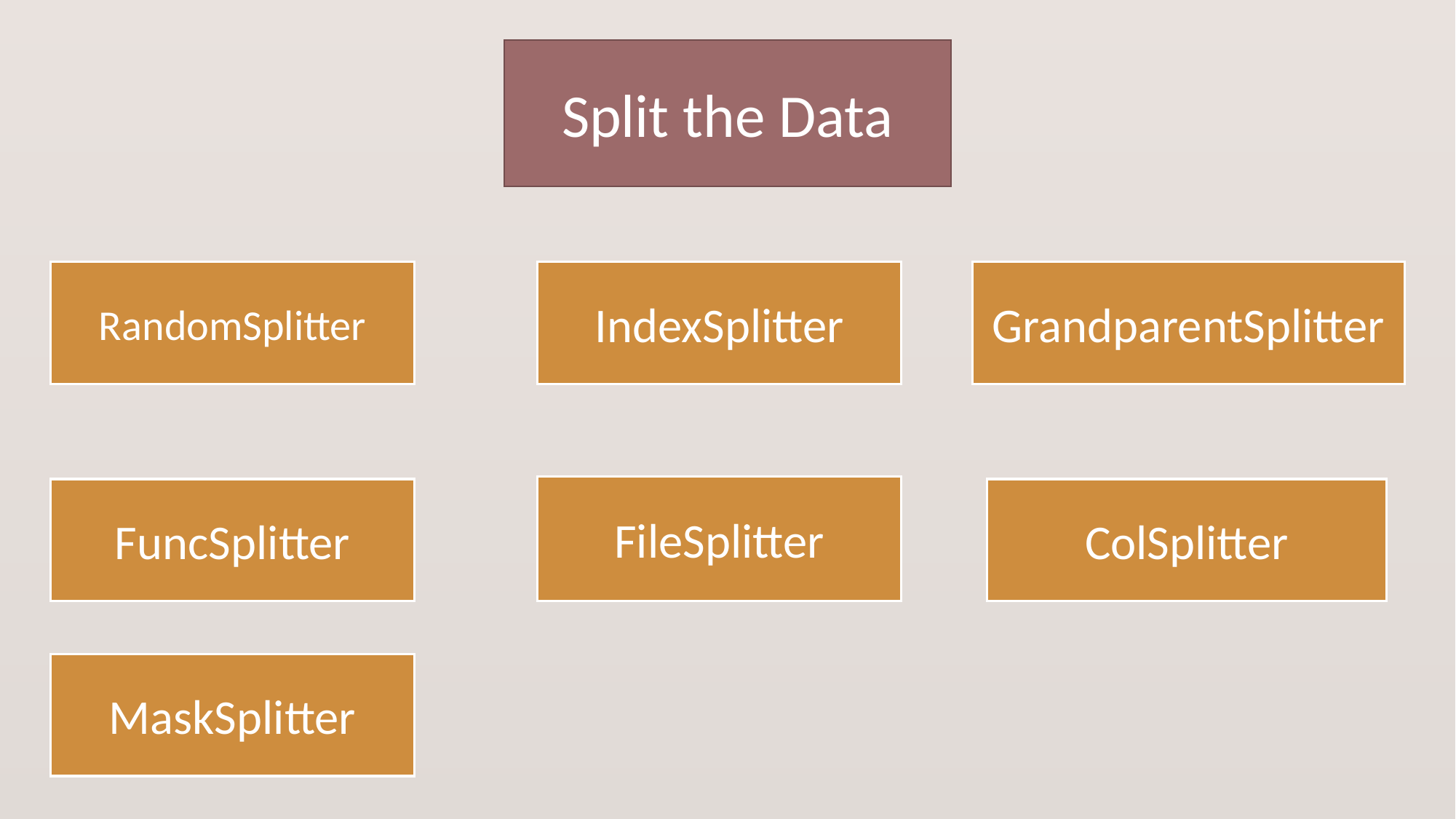

Split the Data
RandomSplitter
IndexSplitter
GrandparentSplitter
FileSplitter
FuncSplitter
ColSplitter
MaskSplitter